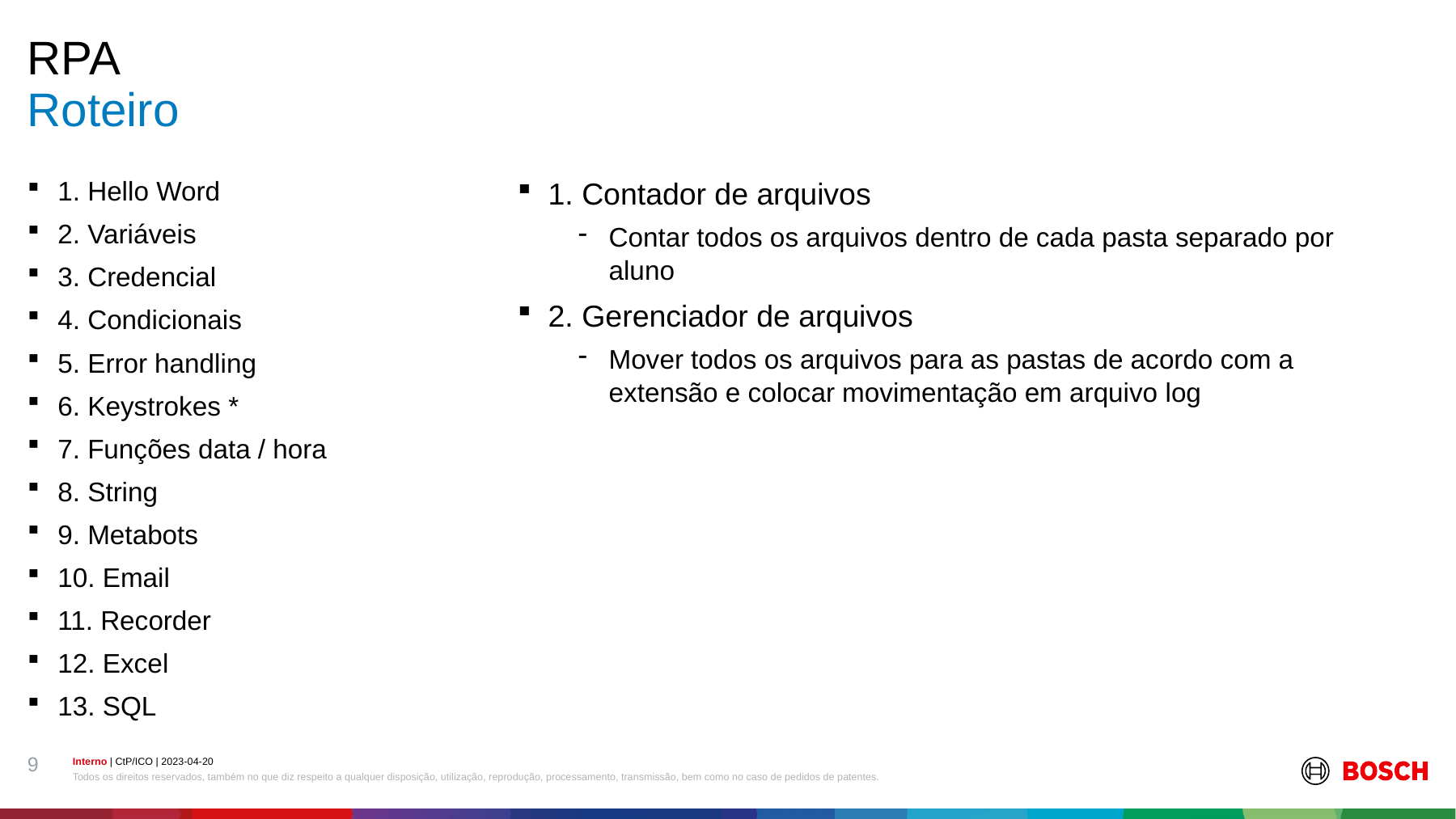

RPA
# Roteiro
1. Hello Word
2. Variáveis
3. Credencial
4. Condicionais
5. Error handling
6. Keystrokes *
7. Funções data / hora
8. String
9. Metabots
10. Email
11. Recorder
12. Excel
13. SQL

1. Contador de arquivos
Contar todos os arquivos dentro de cada pasta separado por aluno
2. Gerenciador de arquivos
Mover todos os arquivos para as pastas de acordo com a extensão e colocar movimentação em arquivo log

9